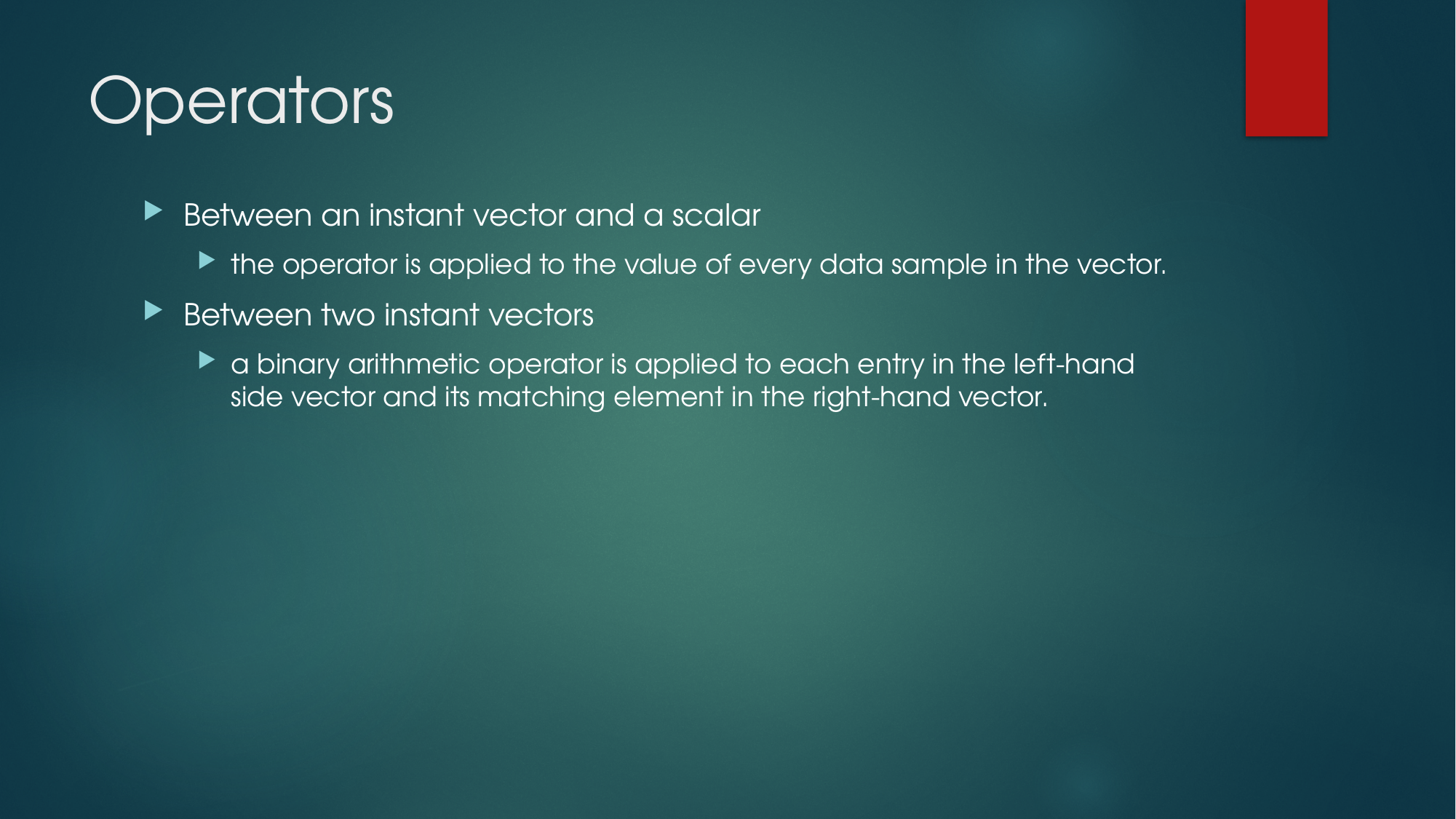

# Operators
Between an instant vector and a scalar
the operator is applied to the value of every data sample in the vector.
Between two instant vectors
a binary arithmetic operator is applied to each entry in the left-hand side vector and its matching element in the right-hand vector.